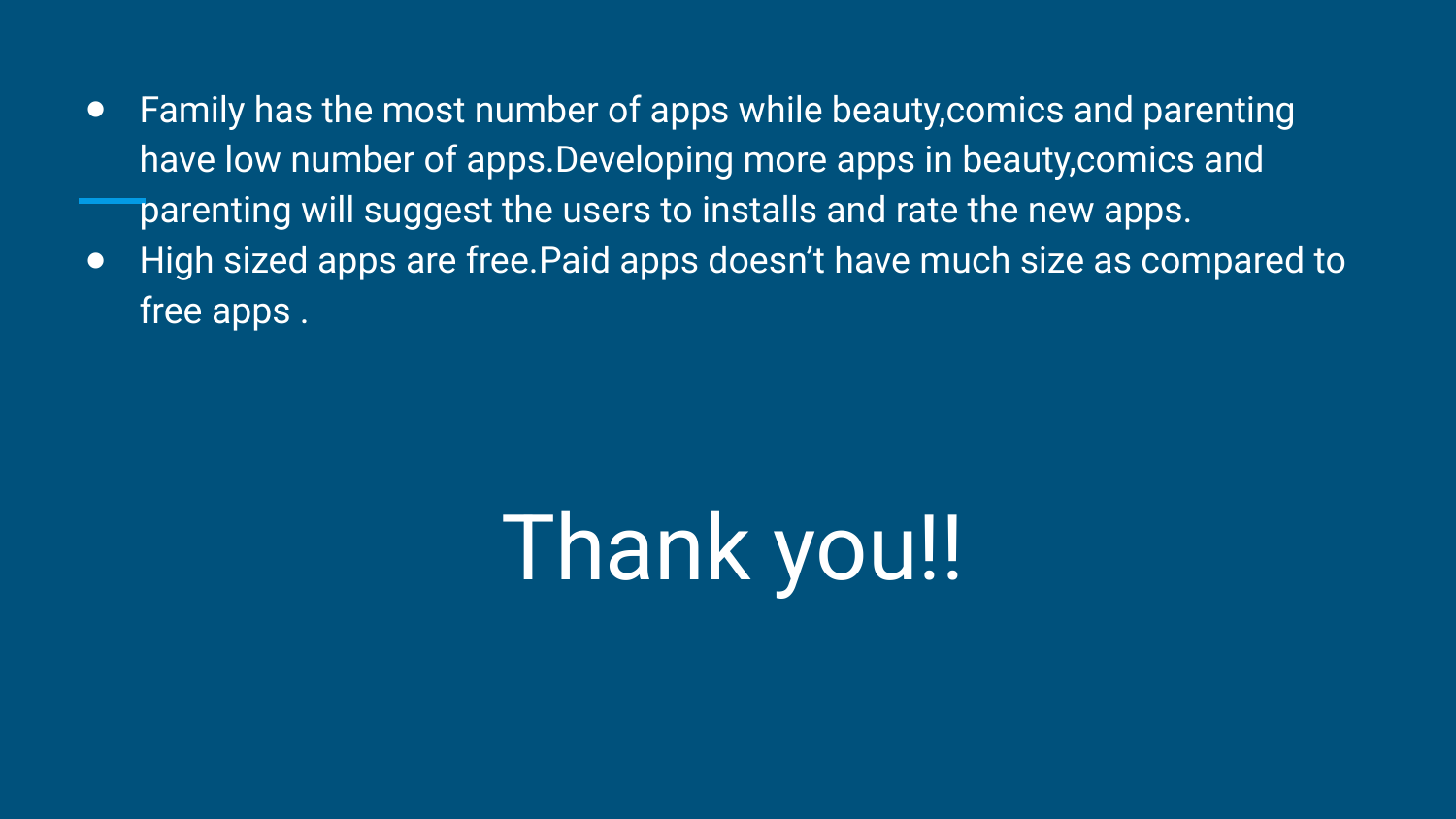

Family has the most number of apps while beauty,comics and parenting have low number of apps.Developing more apps in beauty,comics and parenting will suggest the users to installs and rate the new apps.
High sized apps are free.Paid apps doesn’t have much size as compared to free apps .

     Thank you!!